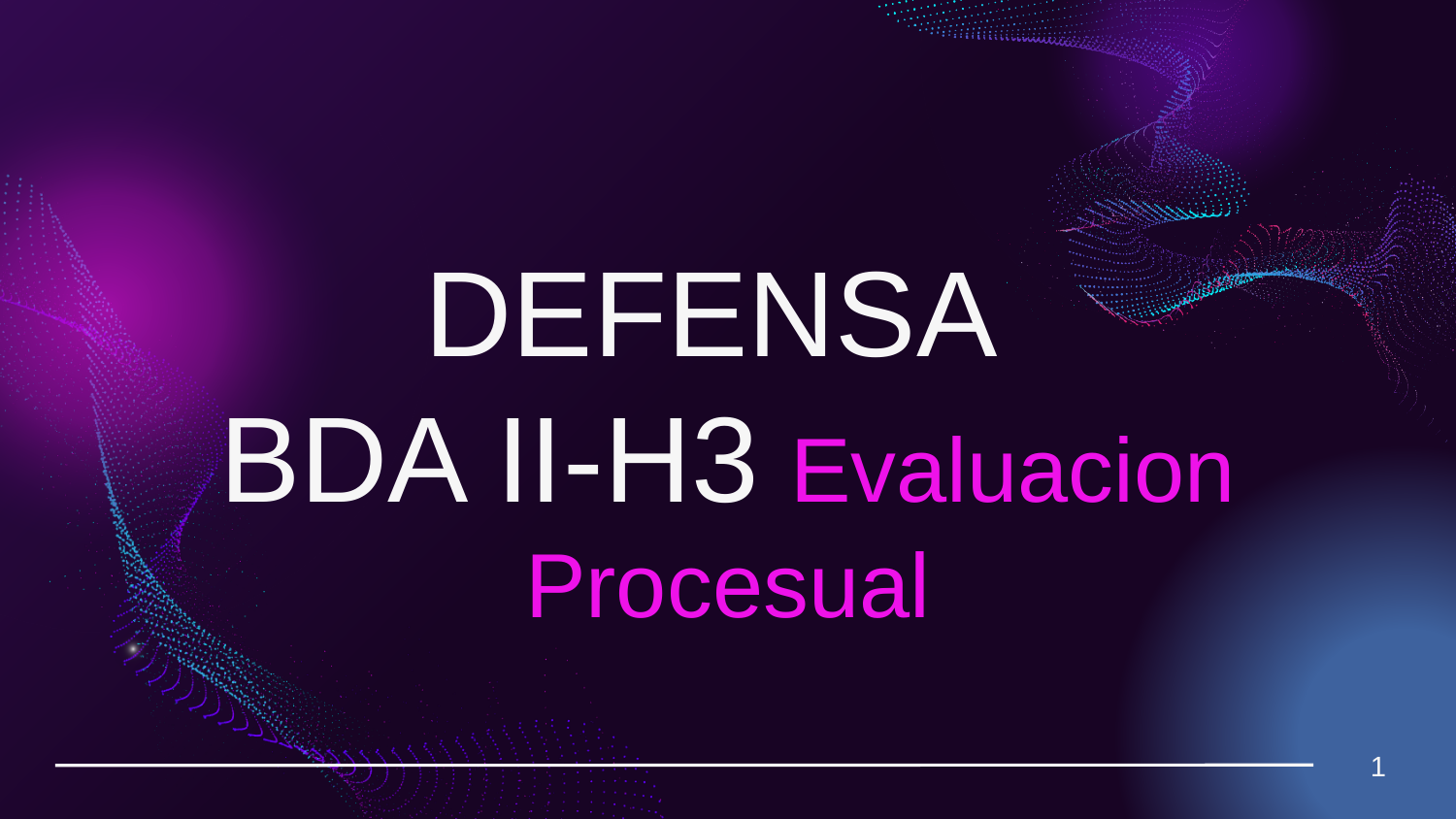

# DEFENSA BDA II-H3 Evaluacion Procesual
1